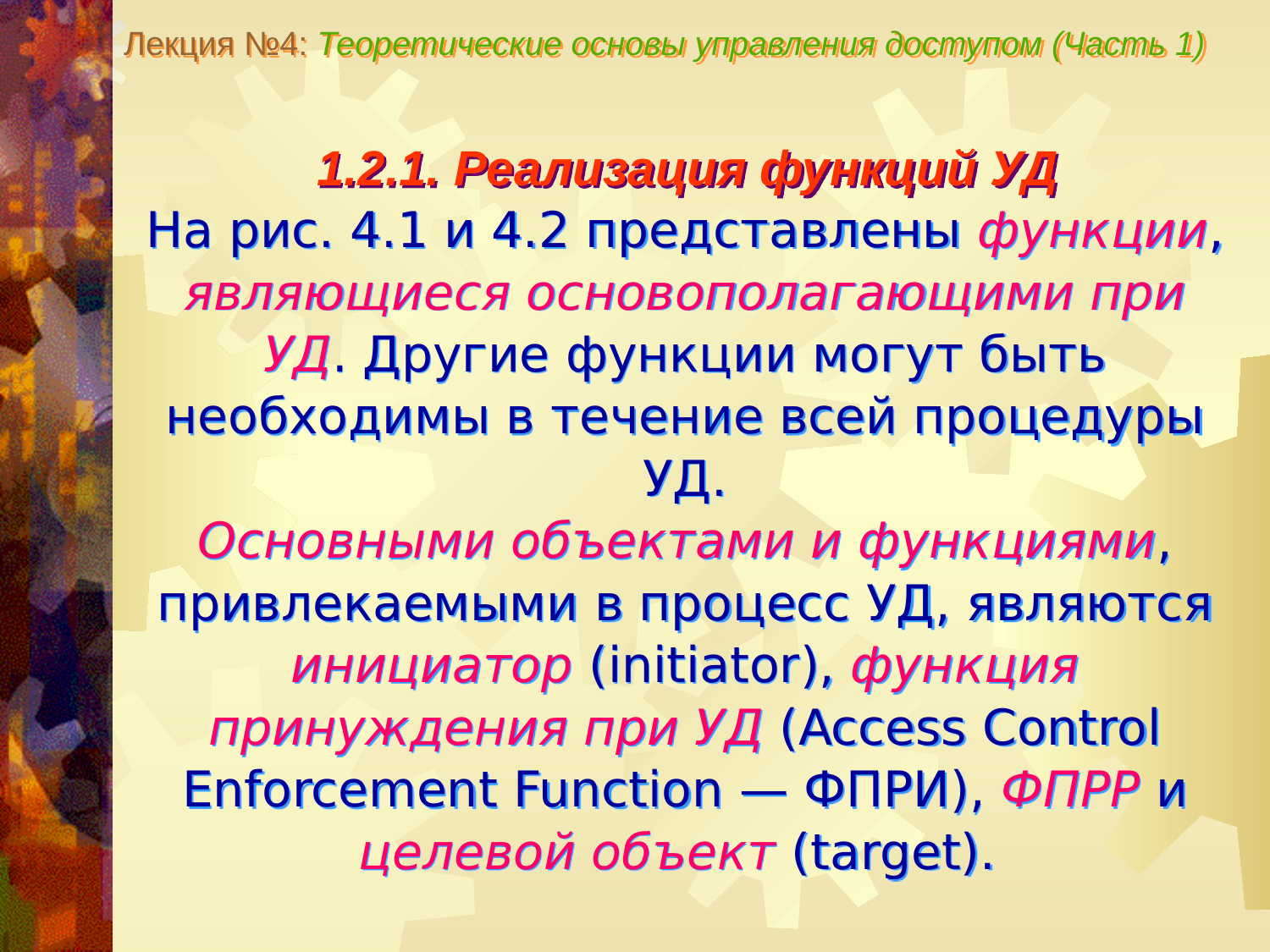

Лекция №4: Теоретические основы управления доступом (Часть 1)
1.2.1. Реализация функций УД
На рис. 4.1 и 4.2 представлены функции, являющиеся основополагающими при УД. Другие функции могут быть необходимы в течение всей процедуры УД.
Основными объектами и функциями, привлекаемыми в процесс УД, являются инициатор (initiator), функция принуждения при УД (Access Control Enforcement Function — ФПРИ), ФПРР и целевой объект (target).